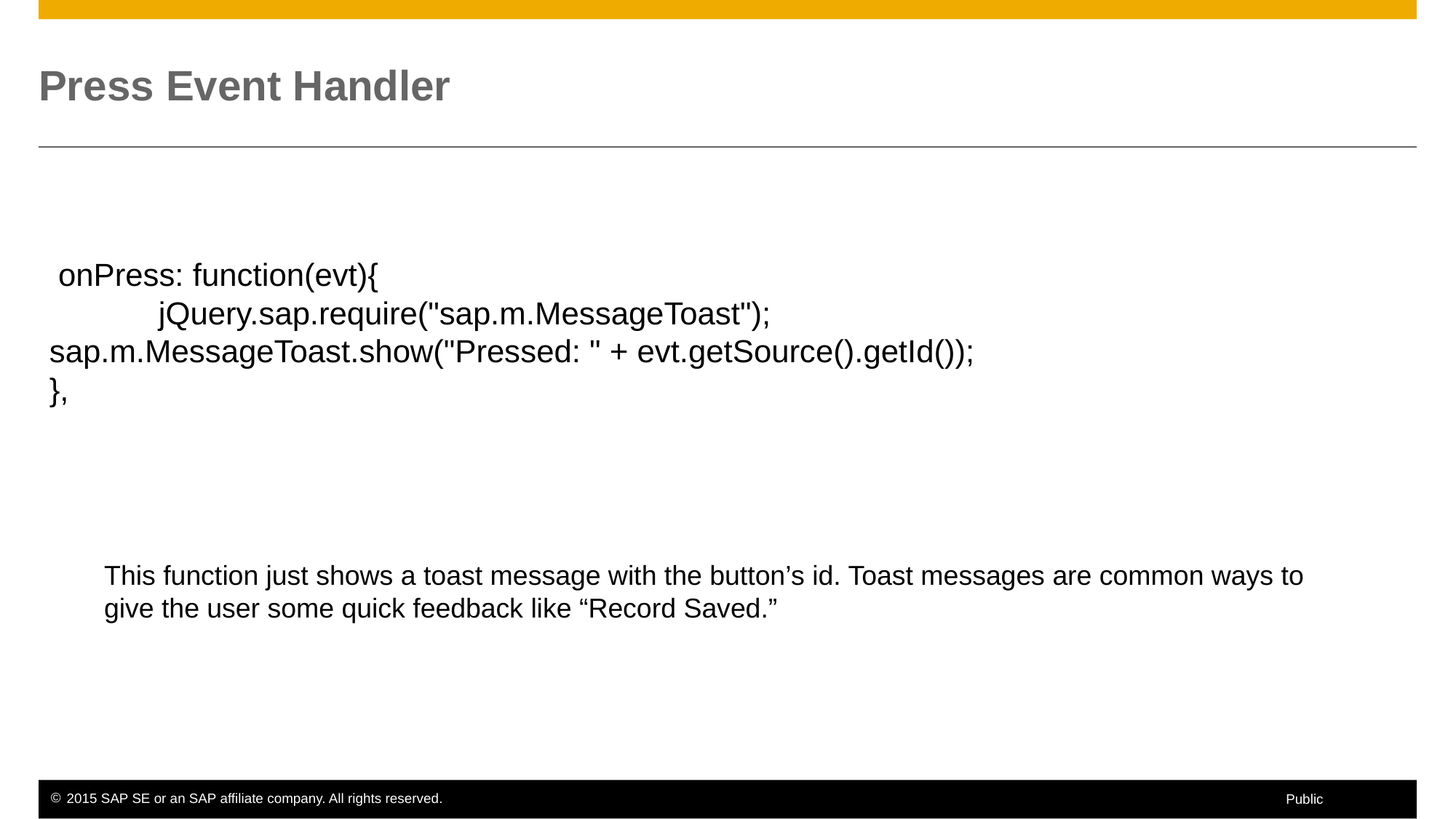

# Press Event Handler
 onPress: function(evt){
	jQuery.sap.require("sap.m.MessageToast");		sap.m.MessageToast.show("Pressed: " + evt.getSource().getId());
},
This function just shows a toast message with the button’s id. Toast messages are common ways to
give the user some quick feedback like “Record Saved.”